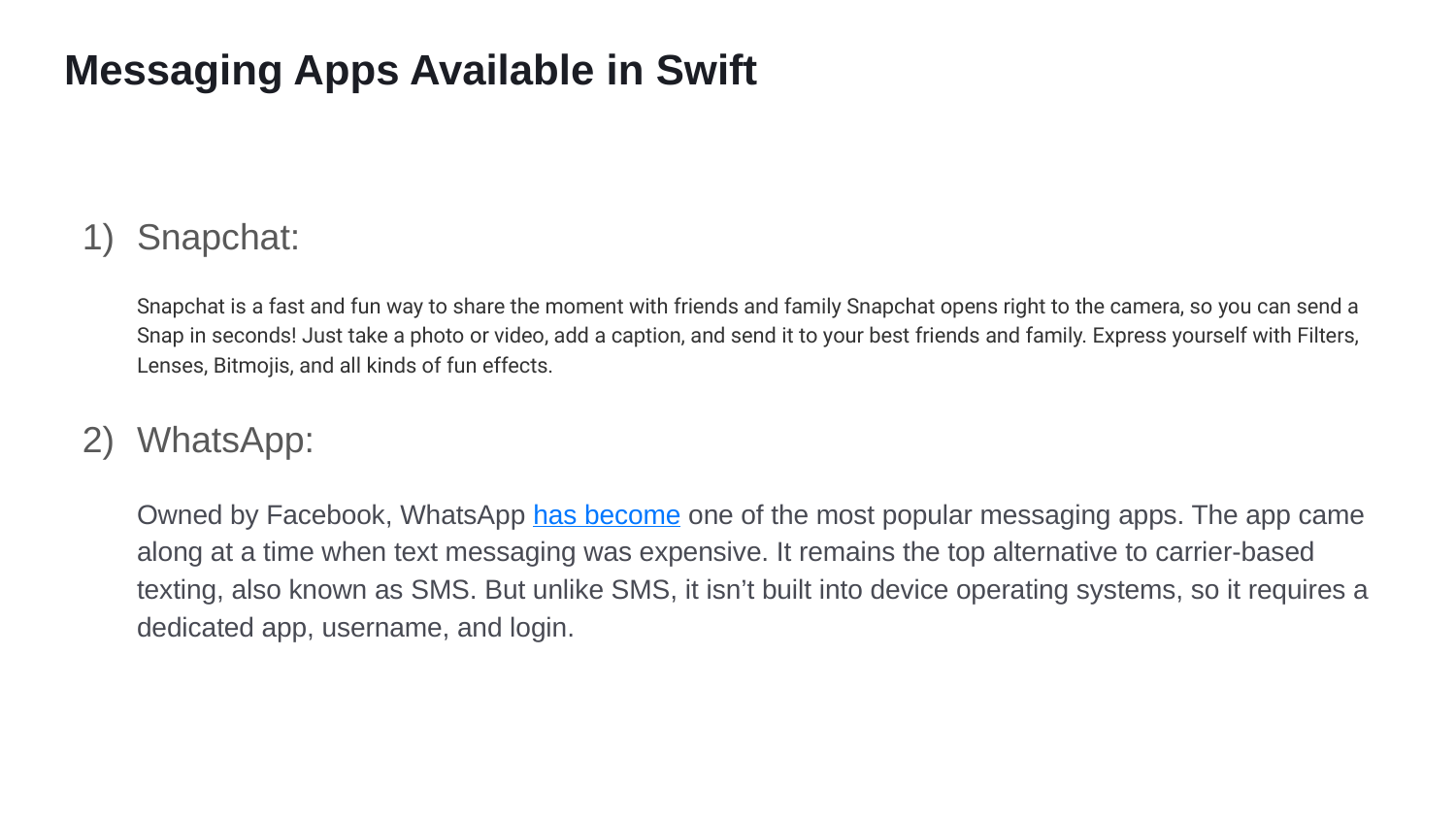

# Messaging Apps Available in Swift

Snapchat:
Snapchat is a fast and fun way to share the moment with friends and family Snapchat opens right to the camera, so you can send a Snap in seconds! Just take a photo or video, add a caption, and send it to your best friends and family. Express yourself with Filters, Lenses, Bitmojis, and all kinds of fun effects.
WhatsApp:
Owned by Facebook, WhatsApp has become one of the most popular messaging apps. The app came along at a time when text messaging was expensive. It remains the top alternative to carrier-based texting, also known as SMS. But unlike SMS, it isn’t built into device operating systems, so it requires a dedicated app, username, and login.